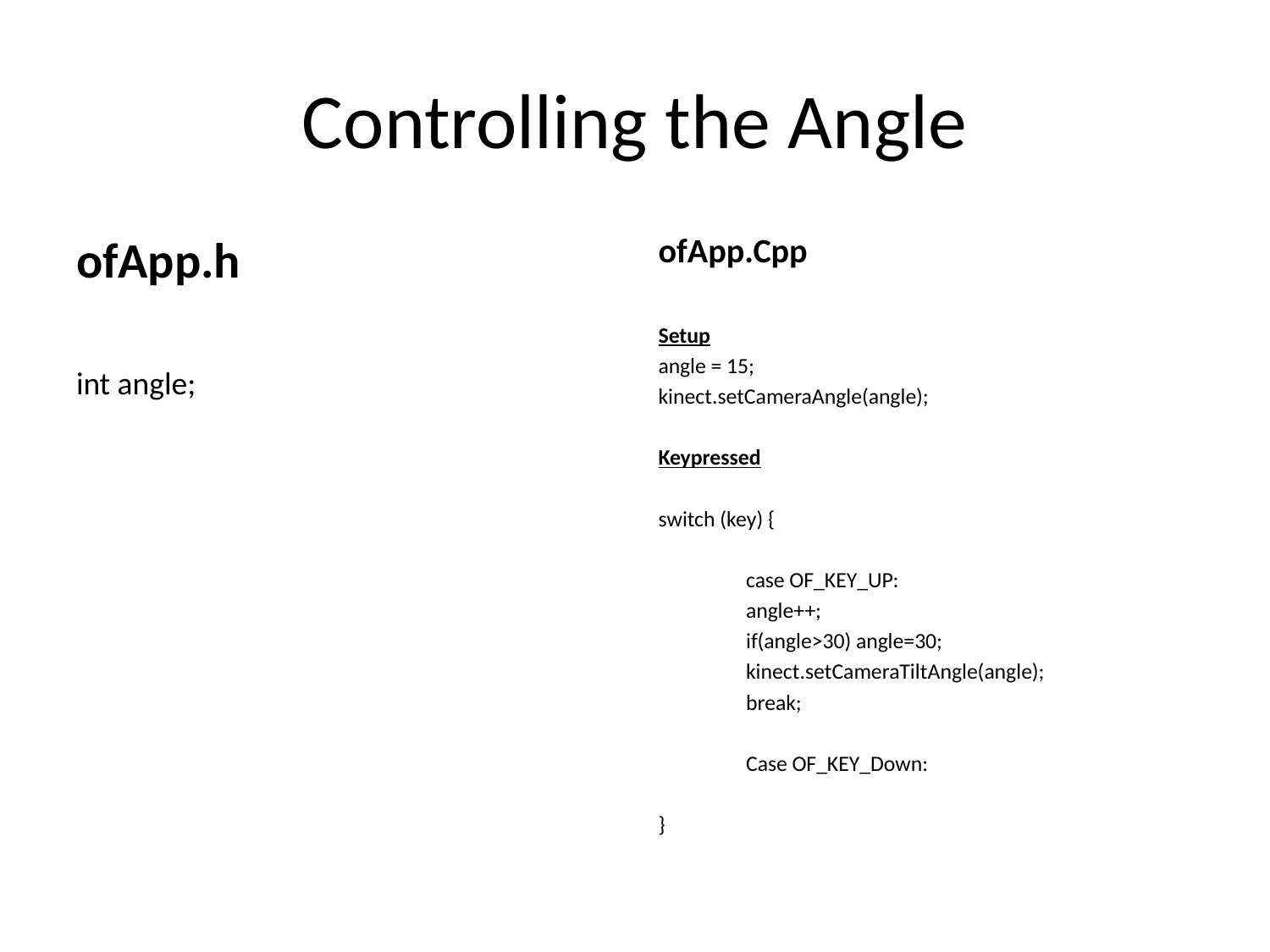

# Controlling the Angle
ofApp.h

int angle;
ofApp.Cpp

Setup
angle = 15;
kinect.setCameraAngle(angle);

Keypressed

switch (key) {

	case OF_KEY_UP:
		angle++;
		if(angle>30) angle=30;
		kinect.setCameraTiltAngle(angle);
		break;

	Case OF_KEY_Down:

}